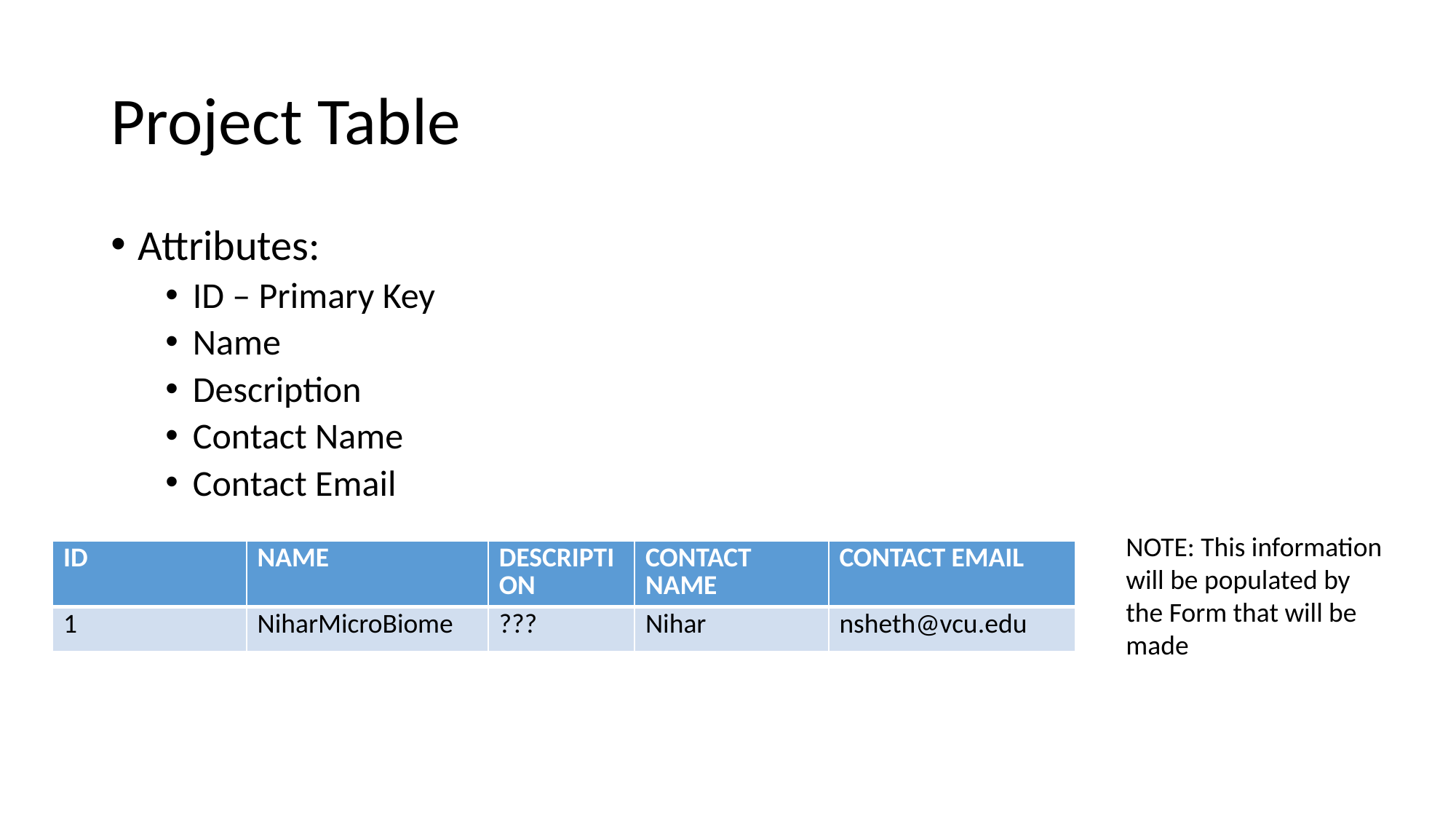

# Project Table
Attributes:
ID – Primary Key
Name
Description
Contact Name
Contact Email
NOTE: This information will be populated by the Form that will be made
| ID | NAME | DESCRIPTION | CONTACT NAME | CONTACT EMAIL |
| --- | --- | --- | --- | --- |
| 1 | NiharMicroBiome | ??? | Nihar | nsheth@vcu.edu |